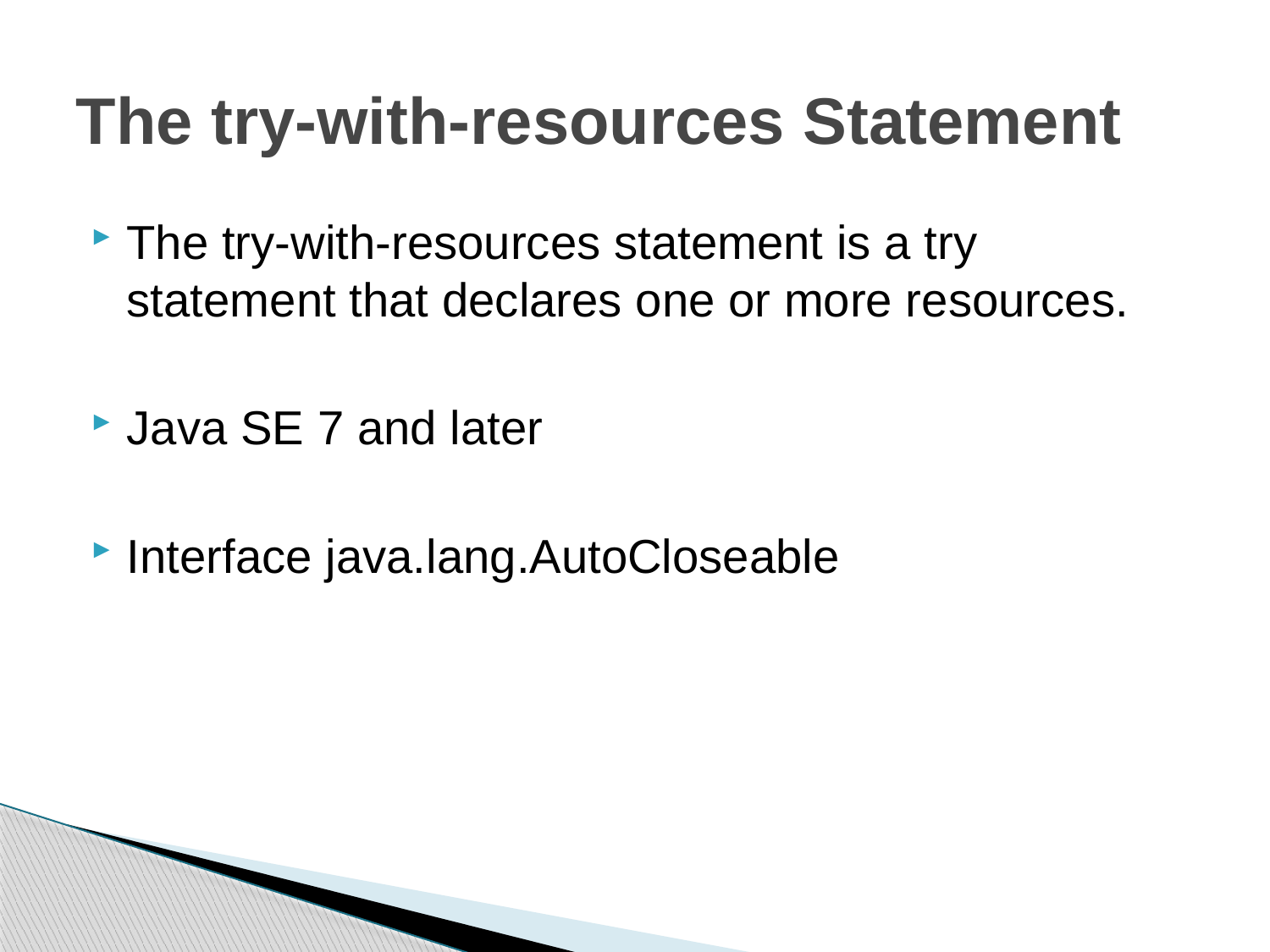

# The try-with-resources Statement
The try-with-resources statement is a try statement that declares one or more resources.

Java SE 7 and later

Interface java.lang.AutoCloseable